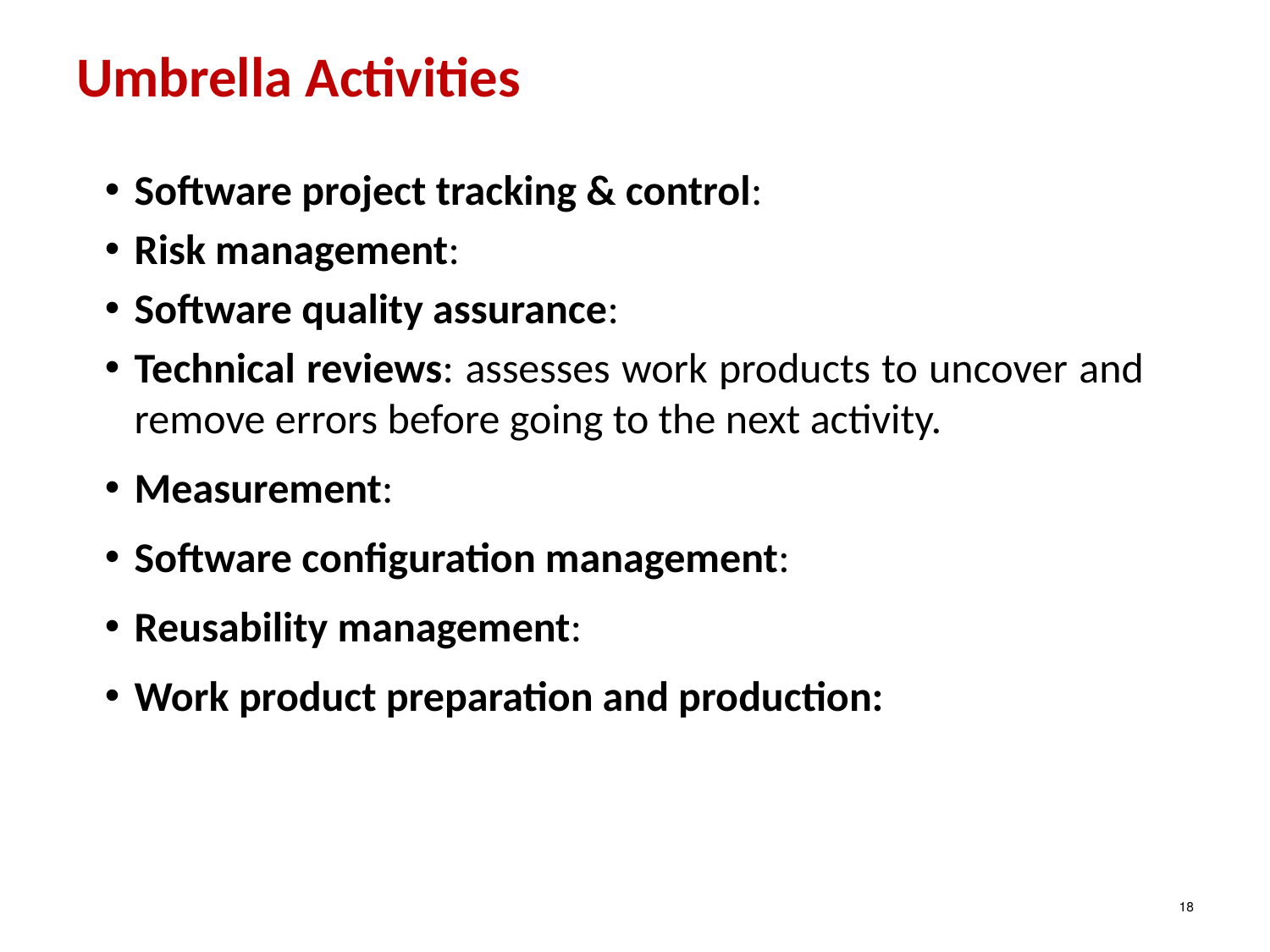

# Umbrella Activities
Software project tracking & control:
Risk management:
Software quality assurance:
Technical reviews: assesses work products to uncover and remove errors before going to the next activity.
Measurement:
Software configuration management:
Reusability management:
Work product preparation and production:
18